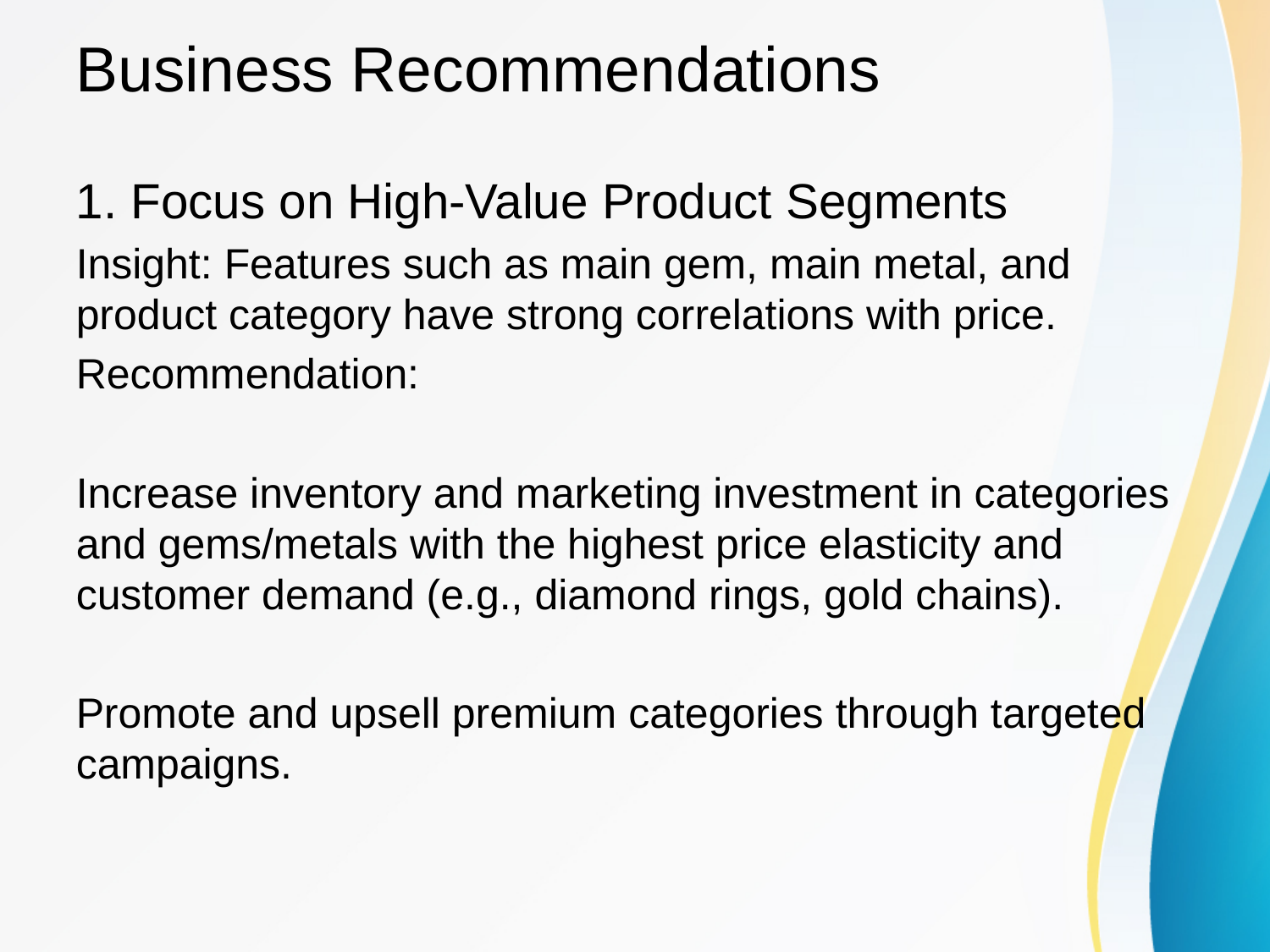

# Business Recommendations
1. Focus on High-Value Product Segments
Insight: Features such as main gem, main metal, and product category have strong correlations with price.
Recommendation:

Increase inventory and marketing investment in categories and gems/metals with the highest price elasticity and customer demand (e.g., diamond rings, gold chains).

Promote and upsell premium categories through targeted campaigns.